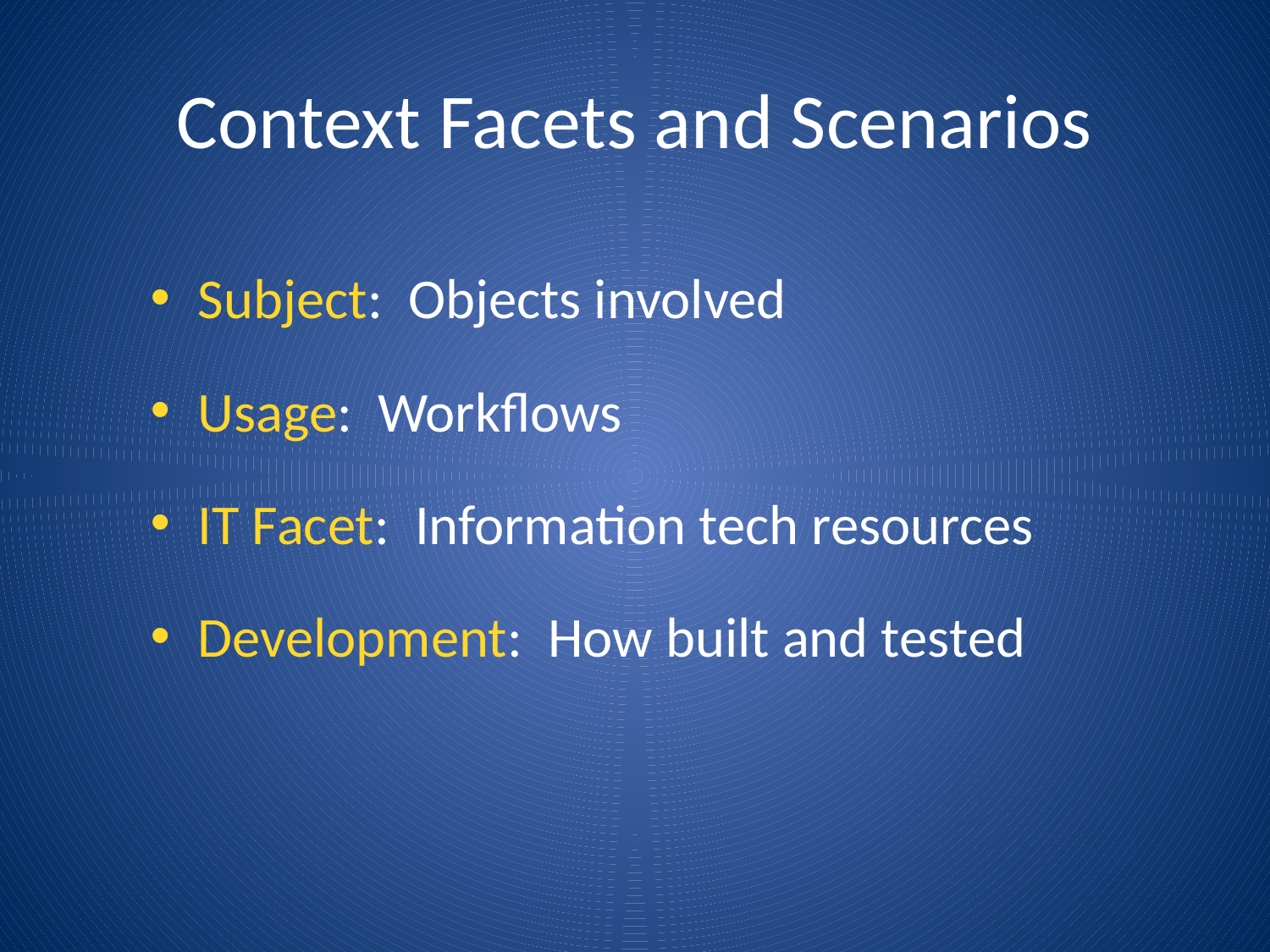

# Context Facets and Scenarios
Subject:  Objects involved
Usage:  Workflows
IT Facet:  Information tech resources
Development:  How built and tested